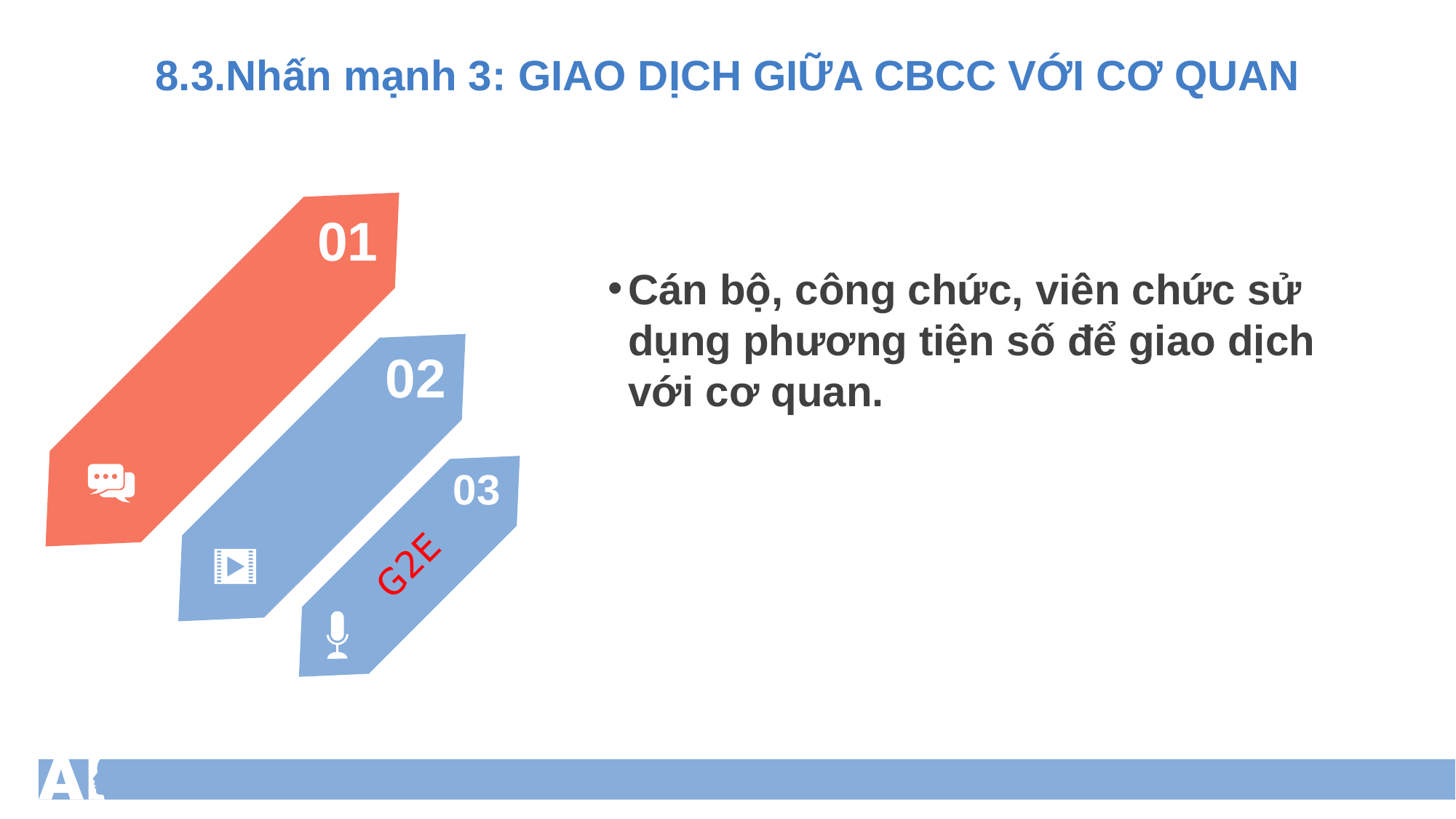

8.3.Nhấn mạnh 3: GIAO DỊCH GIỮA CBCC VỚI CƠ QUAN
01
Cán bộ, công chức, viên chức sử dụng phương tiện số để giao dịch với cơ quan.

02

03

G2E